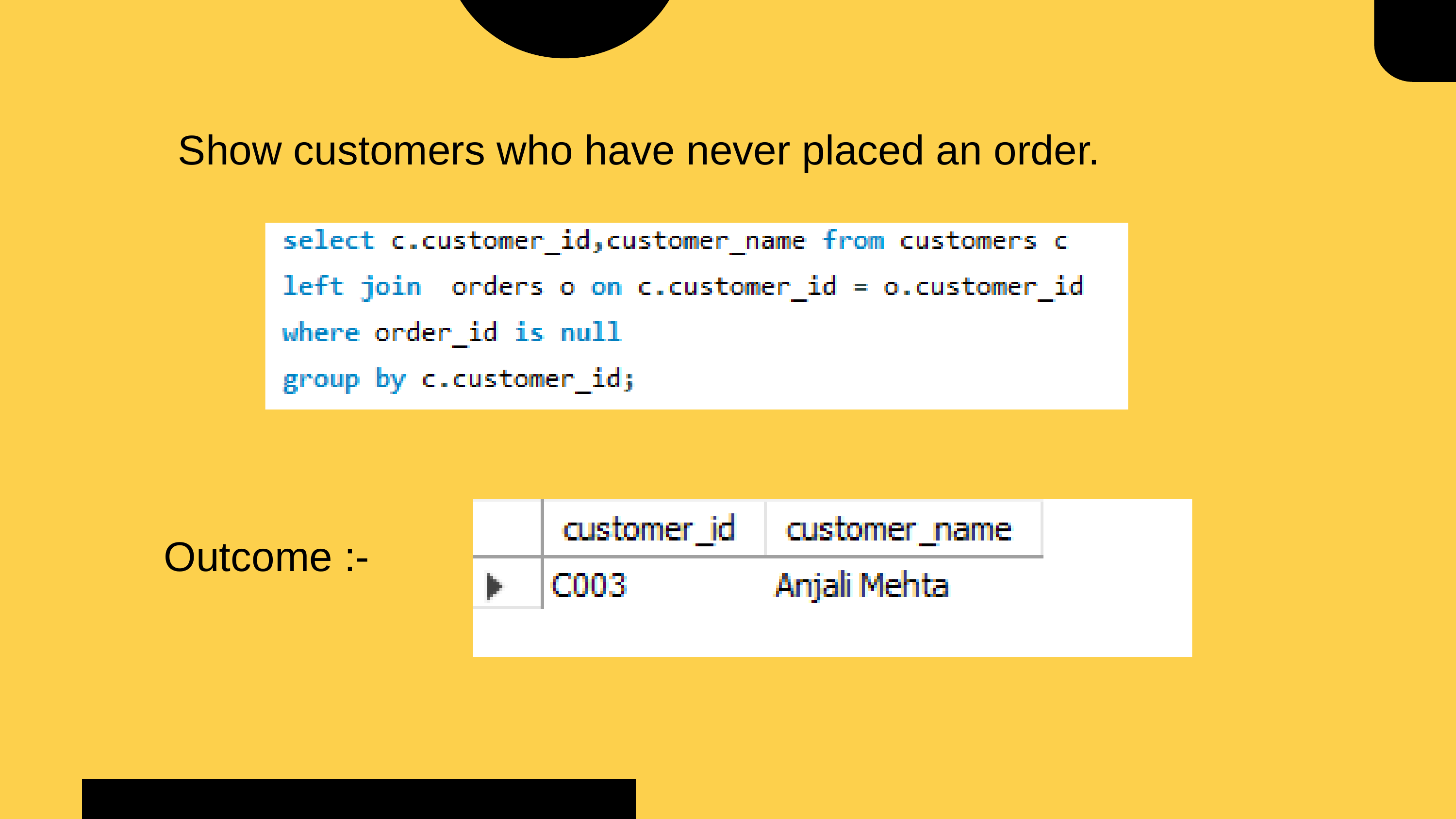

Show customers who have never placed an order.

Outcome :-